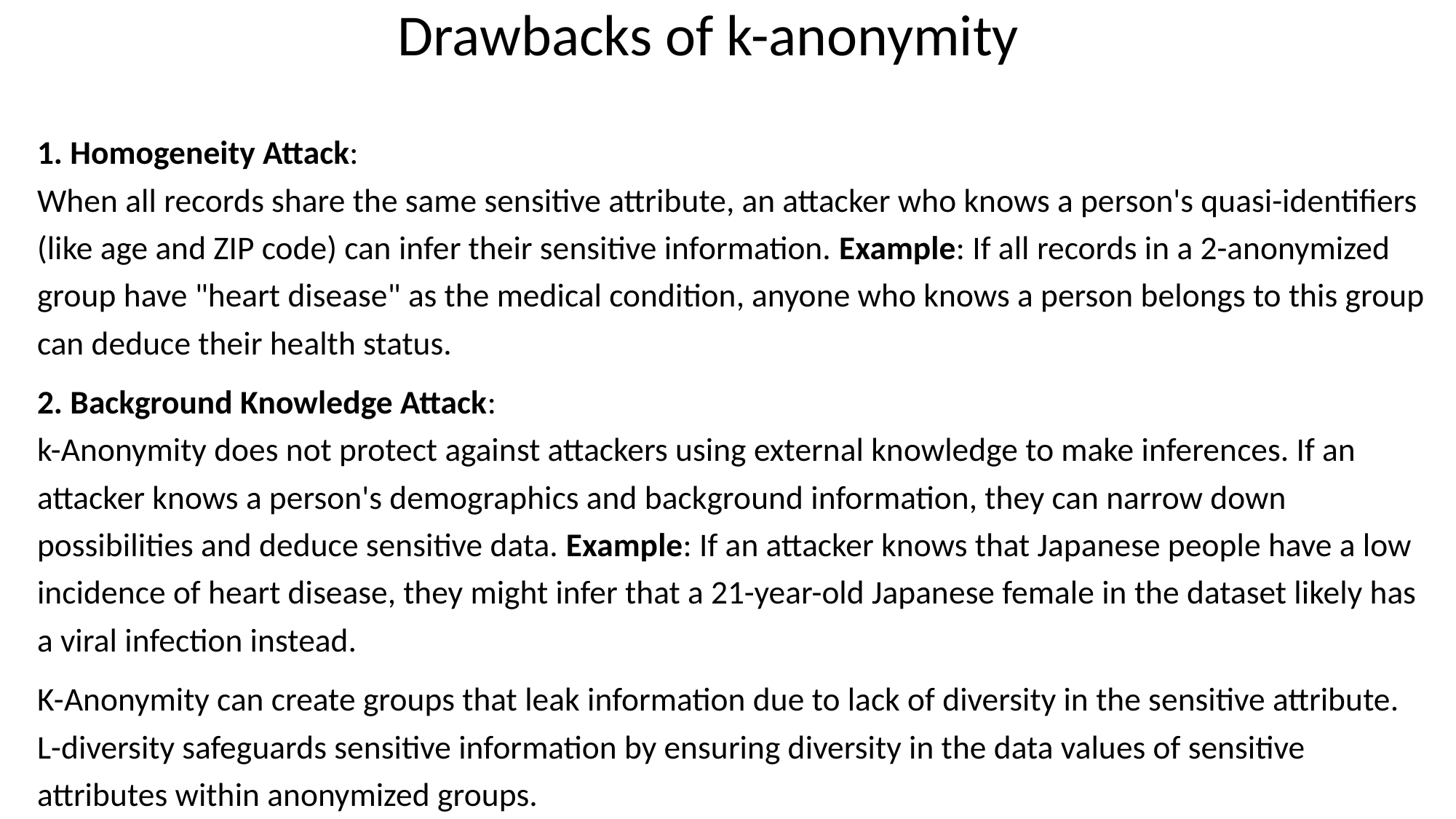

# Drawbacks of k-anonymity
1. Homogeneity Attack:
When all records share the same sensitive attribute, an attacker who knows a person's quasi-identifiers (like age and ZIP code) can infer their sensitive information. Example: If all records in a 2-anonymized group have "heart disease" as the medical condition, anyone who knows a person belongs to this group can deduce their health status.
2. Background Knowledge Attack:
k-Anonymity does not protect against attackers using external knowledge to make inferences. If an attacker knows a person's demographics and background information, they can narrow down possibilities and deduce sensitive data. Example: If an attacker knows that Japanese people have a low incidence of heart disease, they might infer that a 21-year-old Japanese female in the dataset likely has a viral infection instead.
K-Anonymity can create groups that leak information due to lack of diversity in the sensitive attribute. L-diversity safeguards sensitive information by ensuring diversity in the data values of sensitive attributes within anonymized groups.